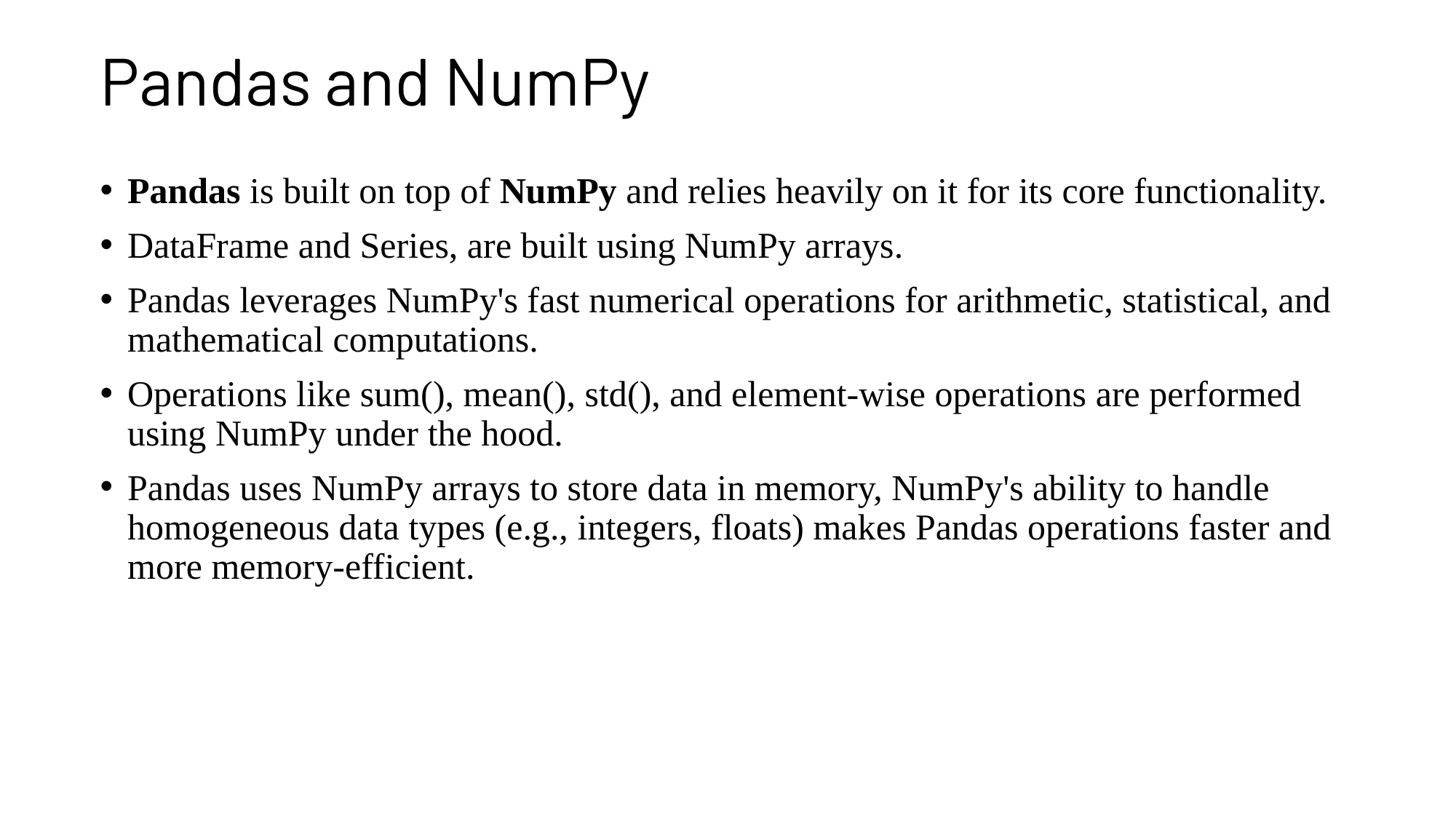

# Pandas and NumPy
Pandas is built on top of NumPy and relies heavily on it for its core functionality.
DataFrame and Series, are built using NumPy arrays.
Pandas leverages NumPy's fast numerical operations for arithmetic, statistical, and mathematical computations.
Operations like sum(), mean(), std(), and element-wise operations are performed using NumPy under the hood.
Pandas uses NumPy arrays to store data in memory, NumPy's ability to handle homogeneous data types (e.g., integers, floats) makes Pandas operations faster and more memory-efficient.